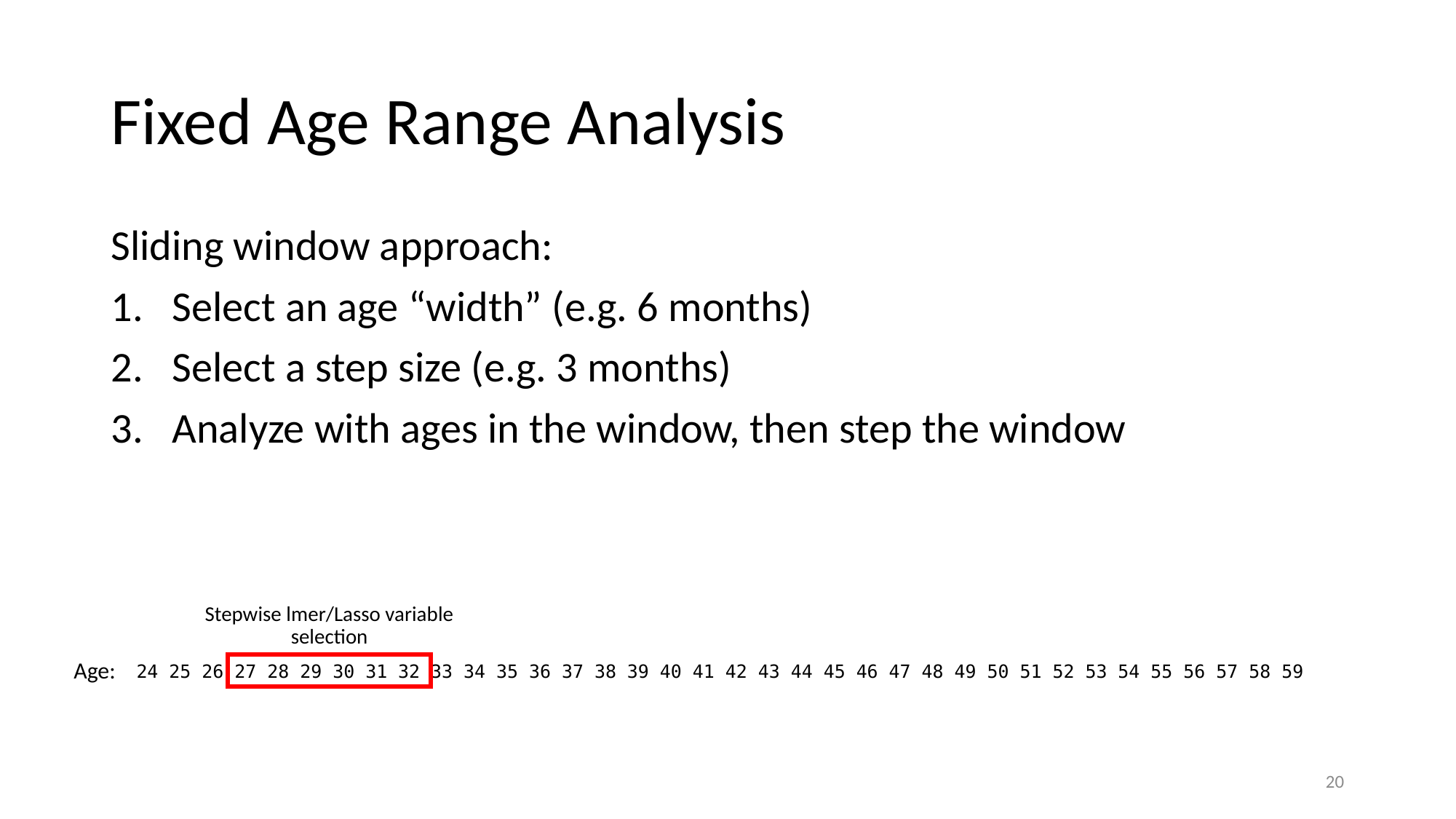

# Fixed Age Range Analysis
Sliding window approach:
Select an age “width” (e.g. 6 months)
Select a step size (e.g. 3 months)
Analyze with ages in the window, then step the window
Stepwise lmer/Lasso variable selection

Age:

24 25 26 27 28 29 30 31 32 33 34 35 36 37 38 39 40 41 42 43 44 45 46 47 48 49 50 51 52 53 54 55 56 57 58 59

20